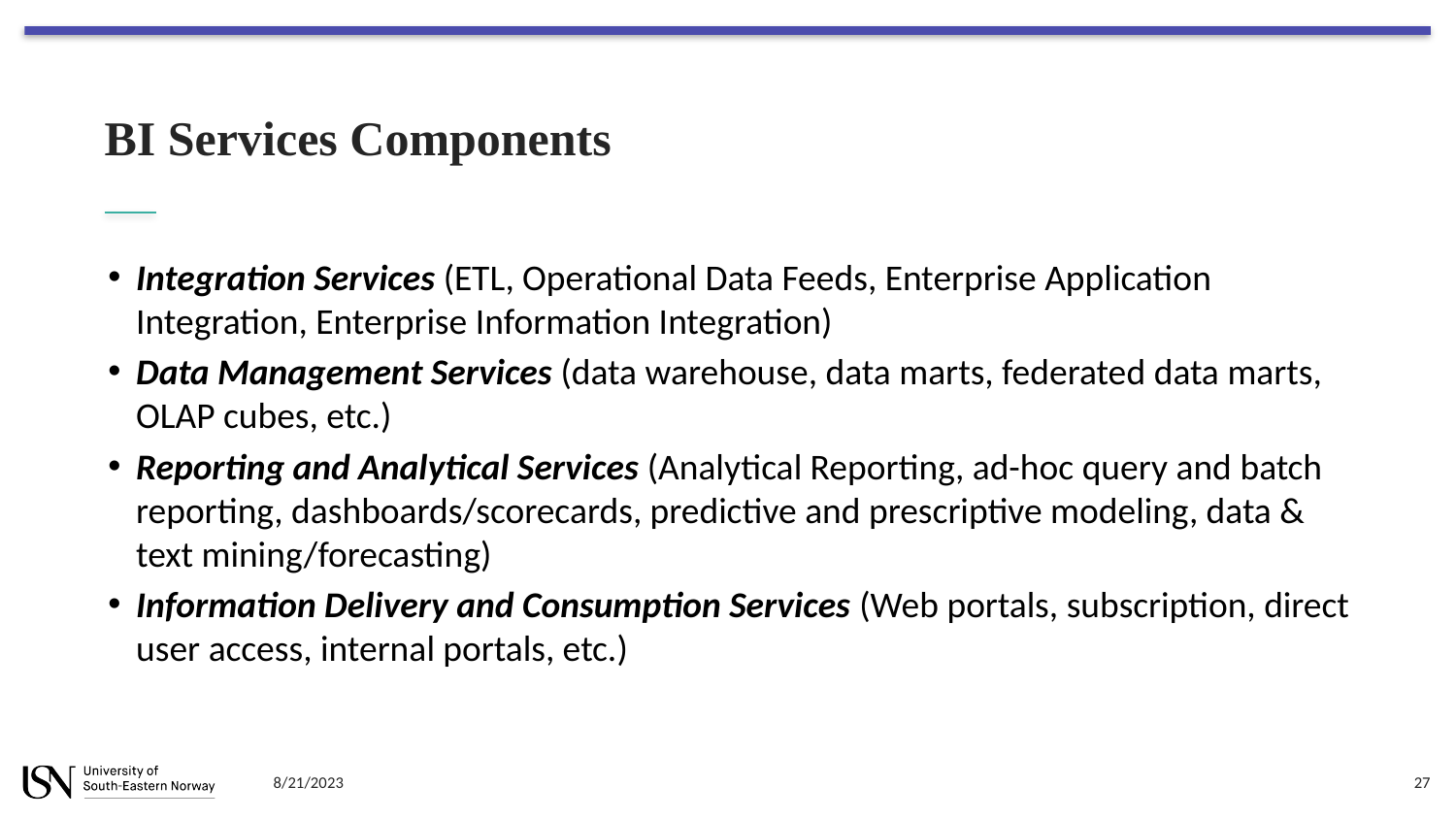

# BI Services Components
Integration Services (ETL, Operational Data Feeds, Enterprise Application Integration, Enterprise Information Integration)
Data Management Services (data warehouse, data marts, federated data marts, OLAP cubes, etc.)
Reporting and Analytical Services (Analytical Reporting, ad-hoc query and batch reporting, dashboards/scorecards, predictive and prescriptive modeling, data & text mining/forecasting)
Information Delivery and Consumption Services (Web portals, subscription, direct user access, internal portals, etc.)
8/21/2023
27